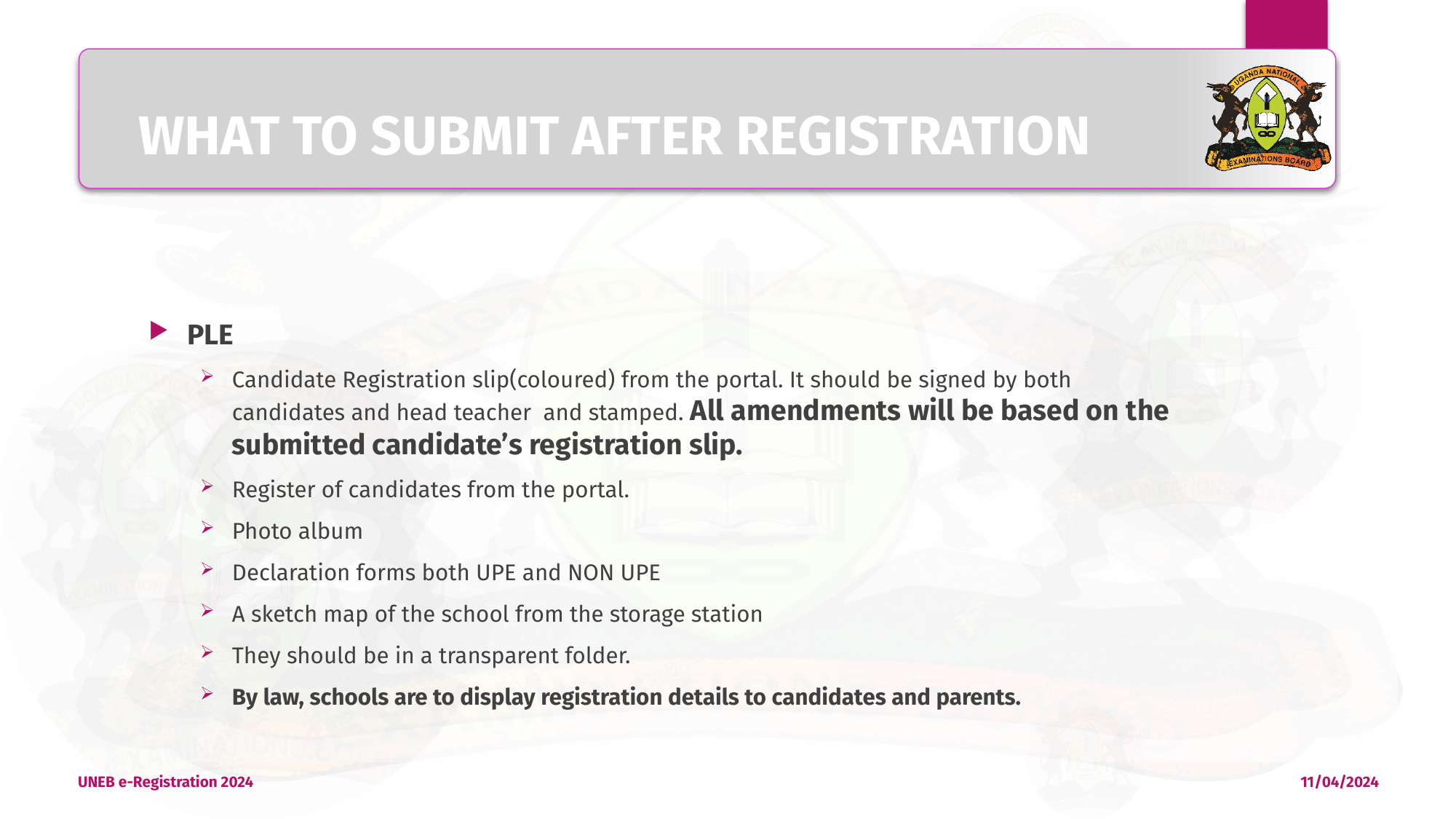

# WHAT TO SUBMIT AFTER REGISTRATION
PLE
Candidate Registration slip(coloured) from the portal. It should be signed by both candidates and head teacher  and stamped. All amendments will be based on the submitted candidate’s registration slip.
Register of candidates from the portal.
Photo album
Declaration forms both UPE and NON UPE
A sketch map of the school from the storage station
They should be in a transparent folder.
By law, schools are to display registration details to candidates and parents.

UNEB e-Registration 2024
11/04/2024